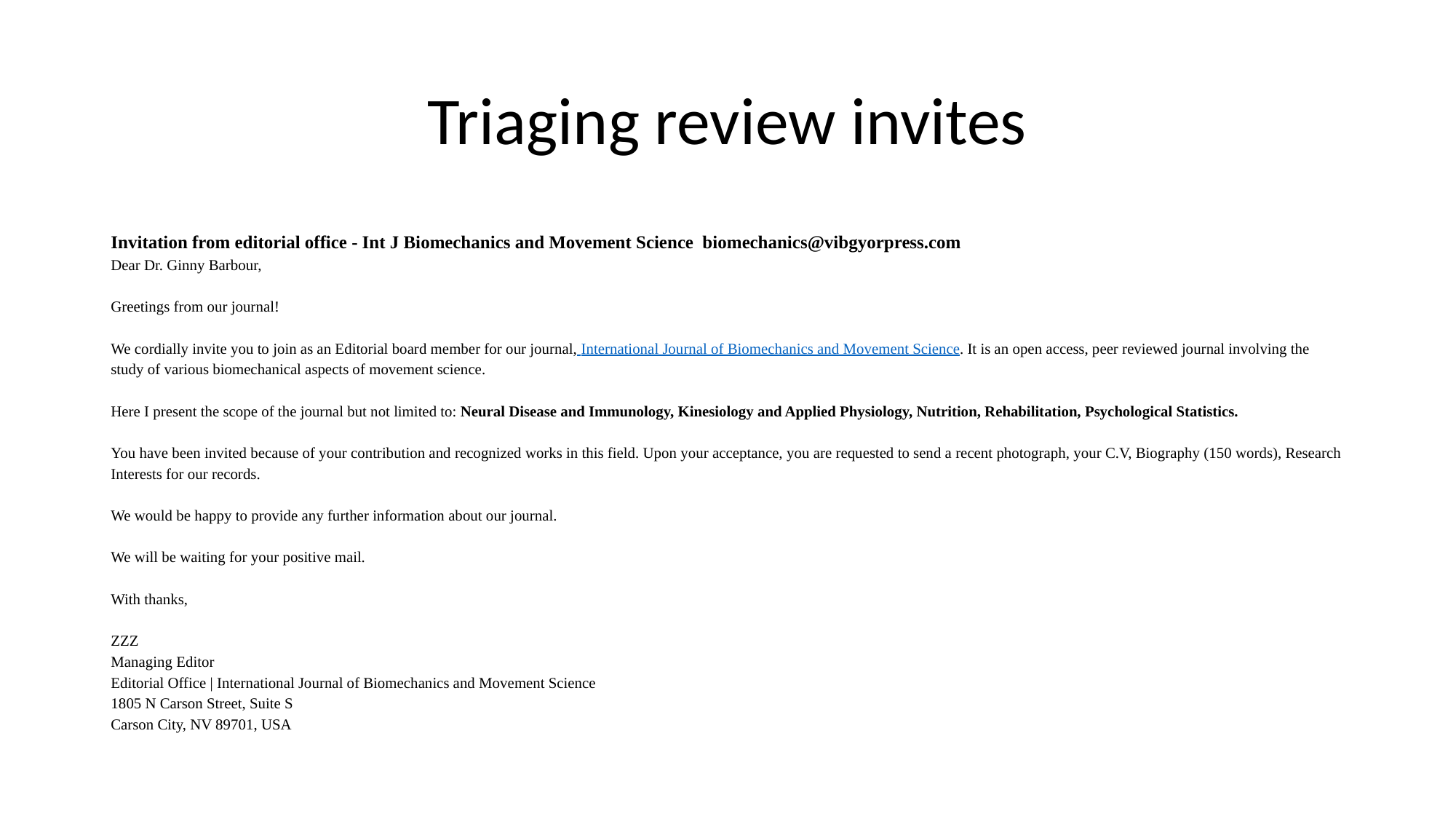

# Triaging review invites
Invitation from editorial office - Int J Biomechanics and Movement Science  biomechanics@vibgyorpress.com
Dear Dr. Ginny Barbour,

Greetings from our journal!

We cordially invite you to join as an Editorial board member for our journal, International Journal of Biomechanics and Movement Science. It is an open access, peer reviewed journal involving the study of various biomechanical aspects of movement science.

Here I present the scope of the journal but not limited to: Neural Disease and Immunology, Kinesiology and Applied Physiology, Nutrition, Rehabilitation, Psychological Statistics.

You have been invited because of your contribution and recognized works in this field. Upon your acceptance, you are requested to send a recent photograph, your C.V, Biography (150 words), Research Interests for our records.

We would be happy to provide any further information about our journal.

We will be waiting for your positive mail.

With thanks,

ZZZ
Managing Editor
Editorial Office | International Journal of Biomechanics and Movement Science
1805 N Carson Street, Suite S
Carson City, NV 89701, USA